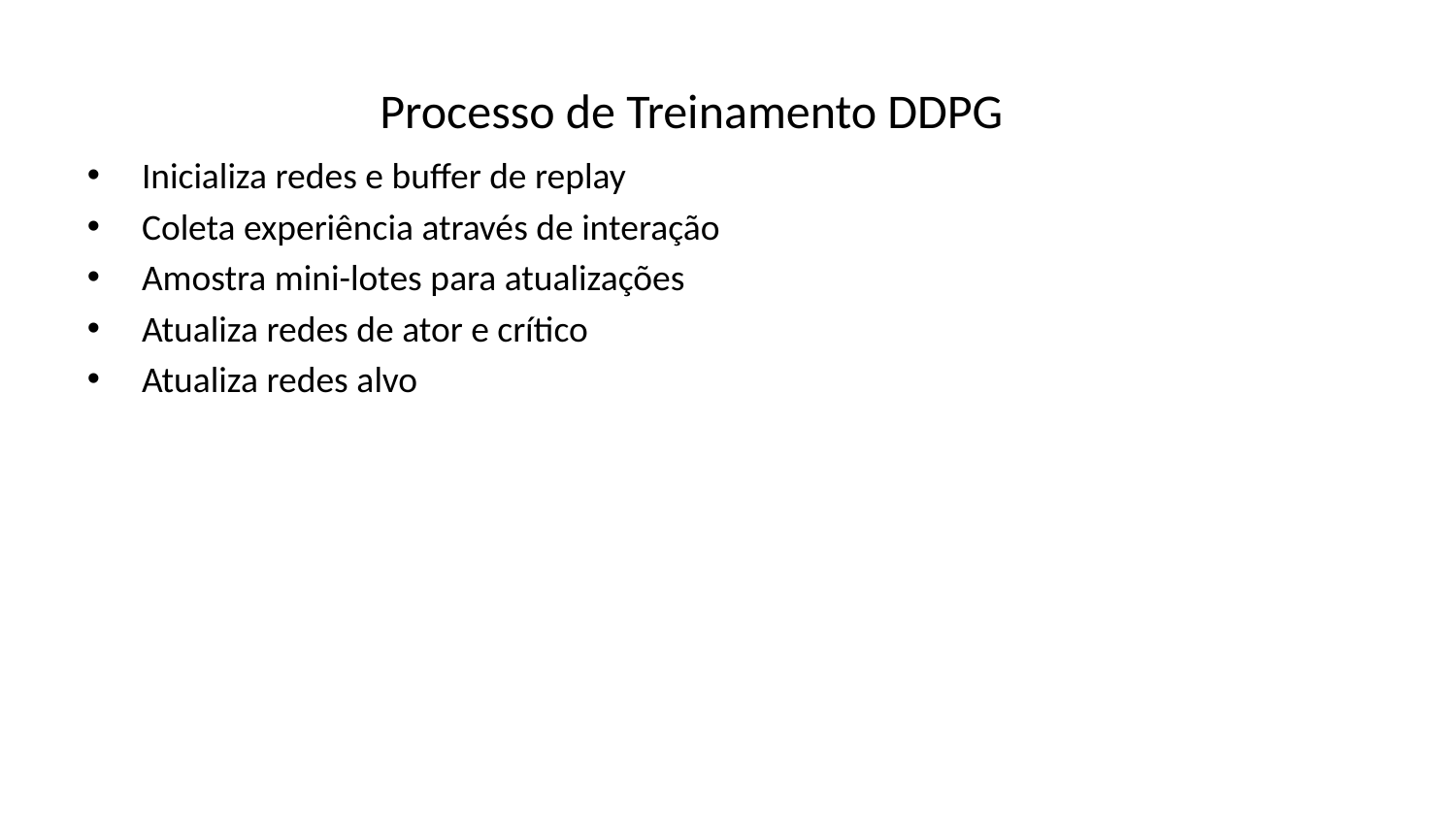

Processo de Treinamento DDPG
Inicializa redes e buffer de replay
Coleta experiência através de interação
Amostra mini-lotes para atualizações
Atualiza redes de ator e crítico
Atualiza redes alvo